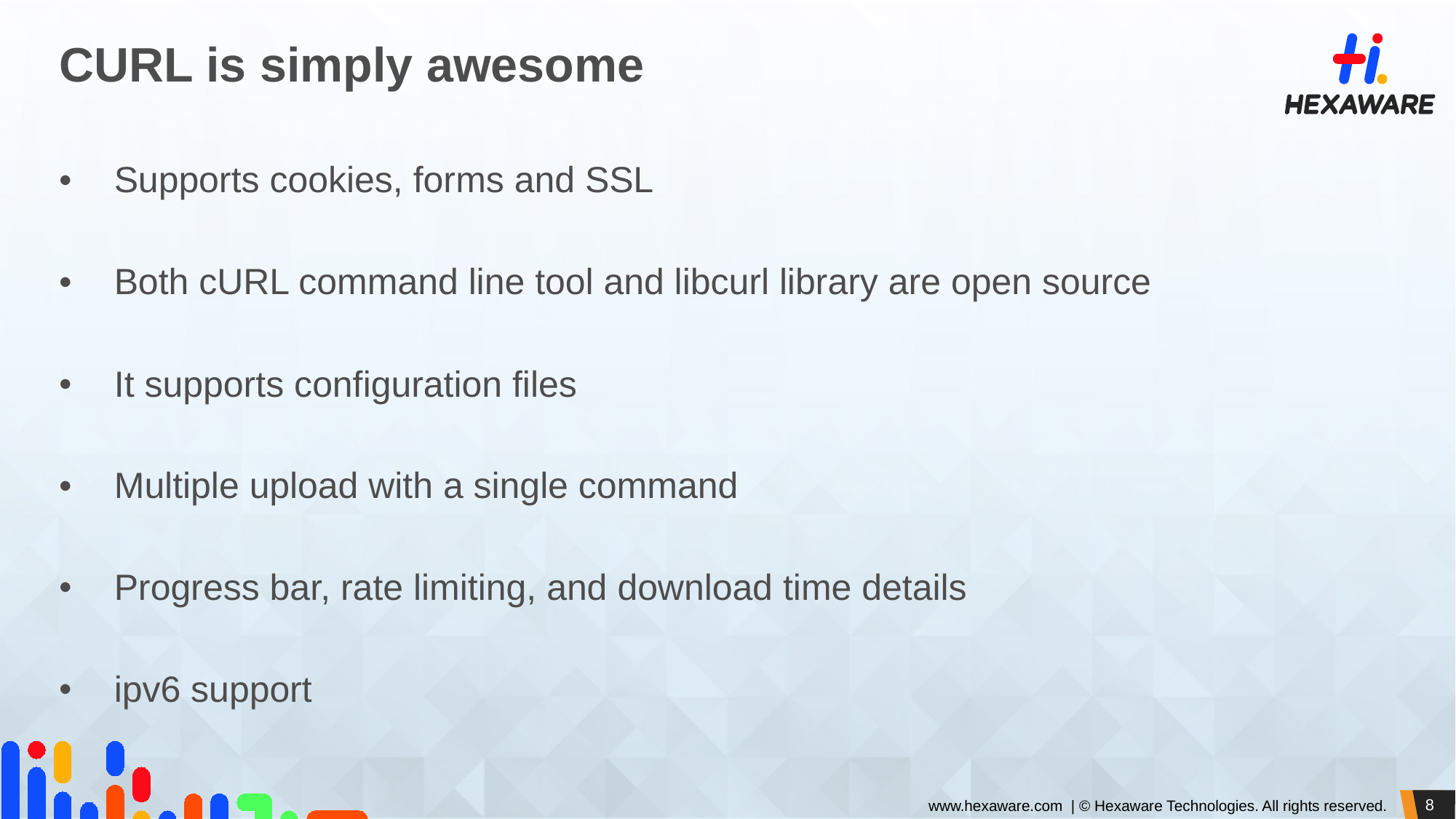

# CURL is simply awesome
Supports cookies, forms and SSL

Both cURL command line tool and libcurl library are open source

It supports configuration files

Multiple upload with a single command

Progress bar, rate limiting, and download time details

ipv6 support